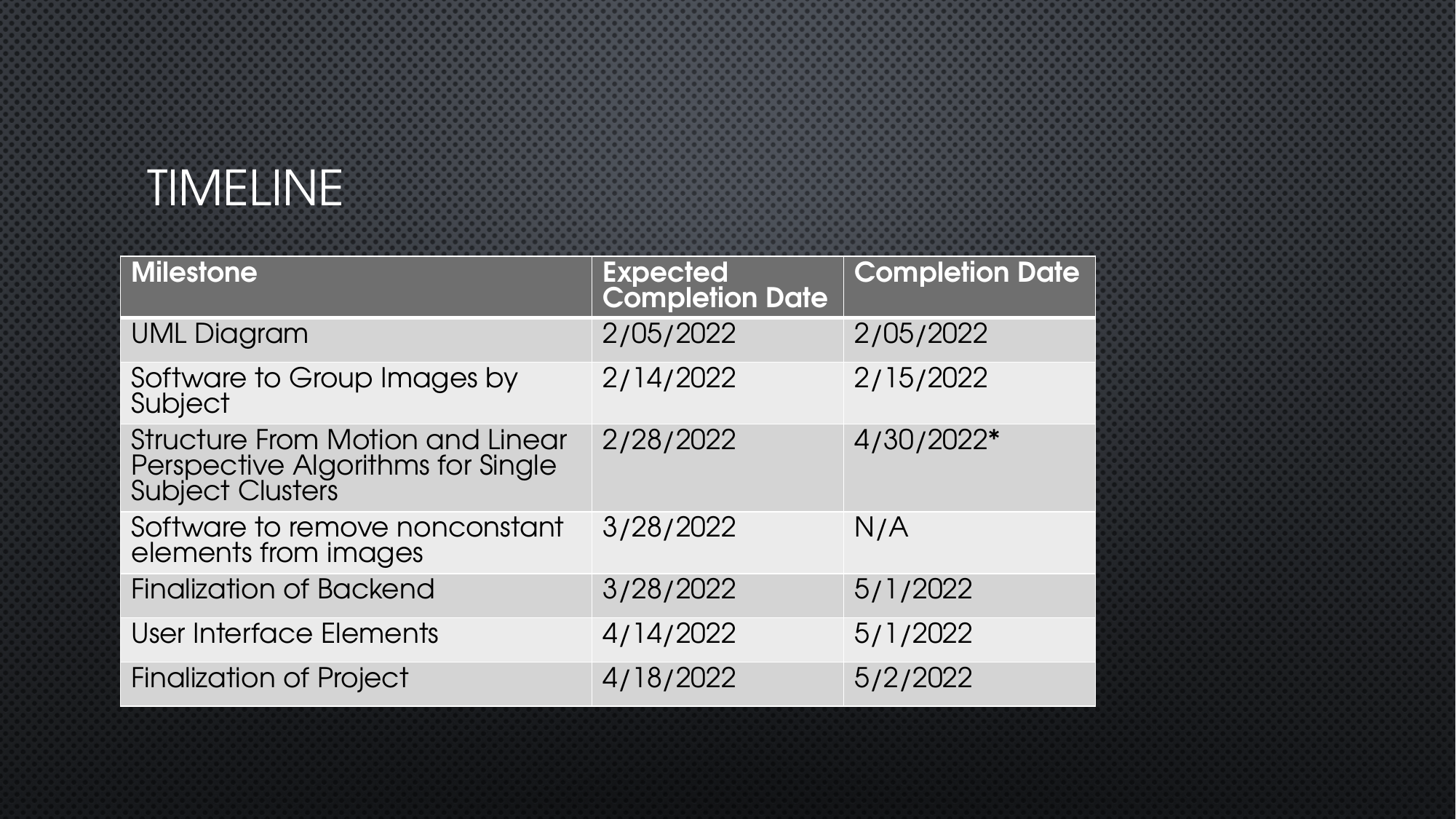

# timeline
| Milestone | Expected Completion Date | Completion Date |
| --- | --- | --- |
| UML Diagram | 2/05/2022 | 2/05/2022 |
| Software to Group Images by Subject | 2/14/2022 | 2/15/2022 |
| Structure From Motion and Linear Perspective Algorithms for Single Subject Clusters | 2/28/2022 | 4/30/2022\* |
| Software to remove nonconstant elements from images | 3/28/2022 | N/A |
| Finalization of Backend | 3/28/2022 | 5/1/2022 |
| User Interface Elements | 4/14/2022 | 5/1/2022 |
| Finalization of Project | 4/18/2022 | 5/2/2022 |